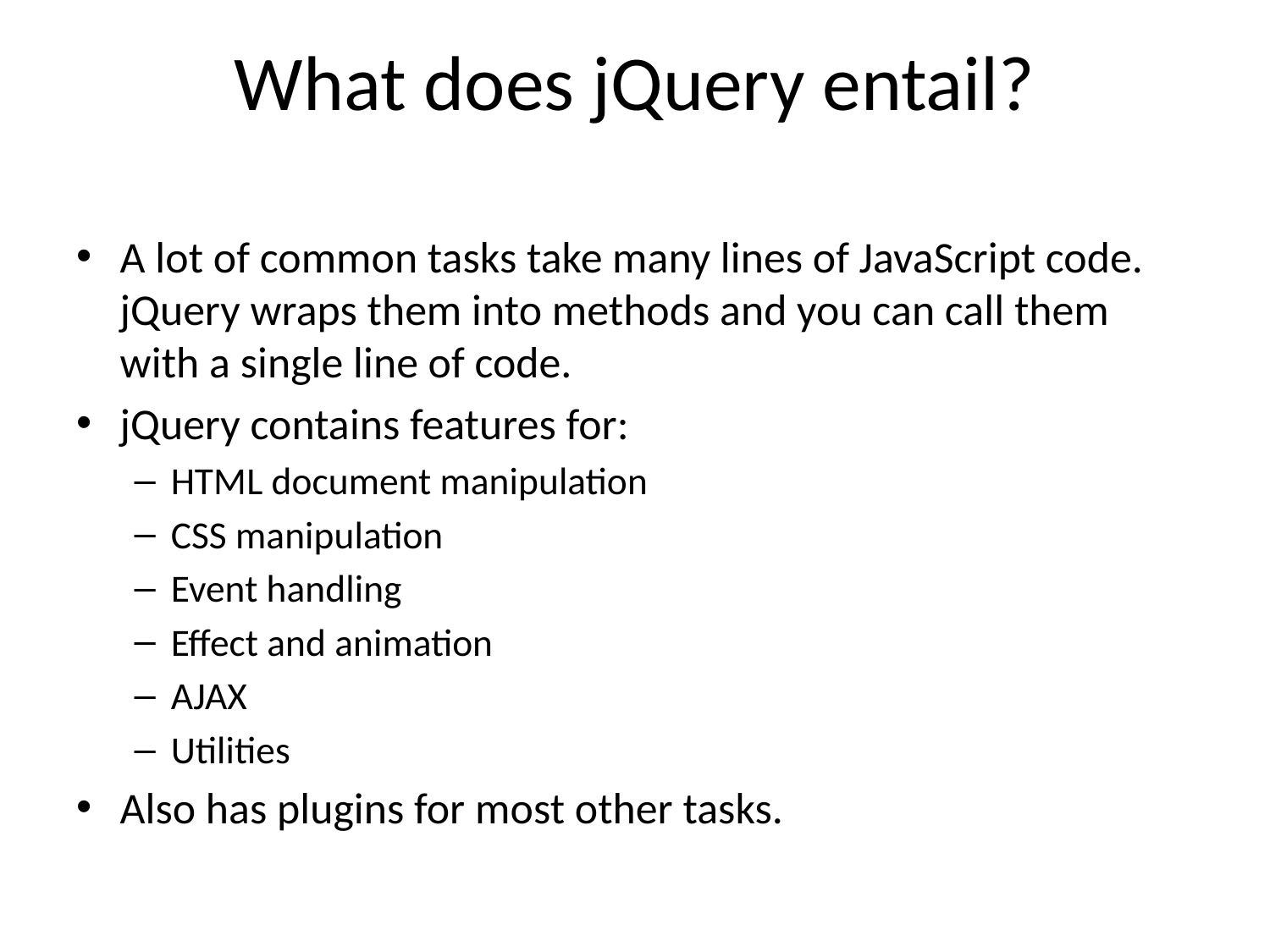

# What does jQuery entail?
A lot of common tasks take many lines of JavaScript code.
jQuery wraps them into methods and you can call them with a single line of code.
jQuery contains features for:
HTML document manipulation
CSS manipulation
Event handling
Effect and animation
AJAX
Utilities
Also has plugins for most other tasks.